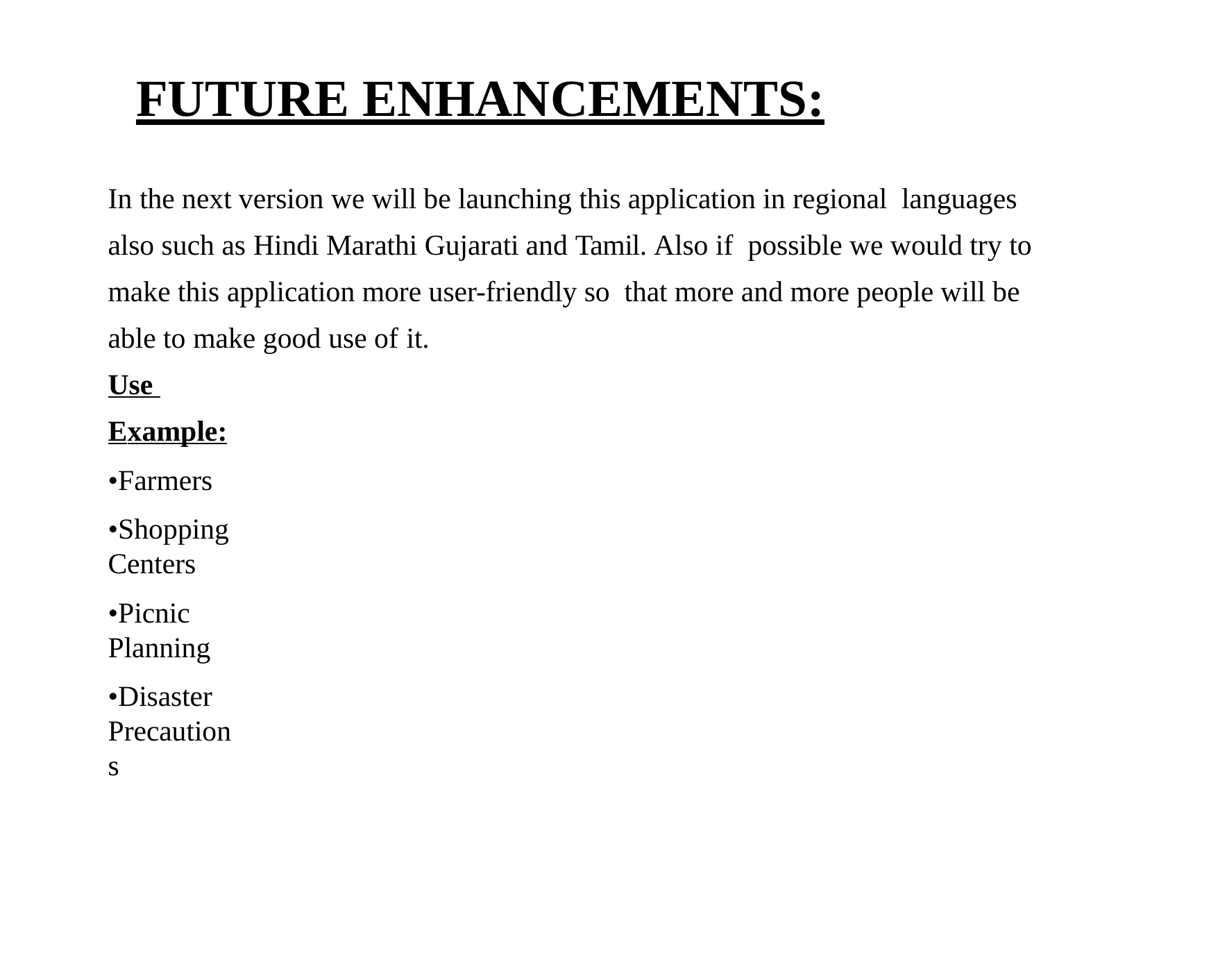

# FUTURE ENHANCEMENTS:
In the next version we will be launching this application in regional  languages also such as Hindi Marathi Gujarati and Tamil. Also if  possible we would try to make this application more user-friendly so  that more and more people will be able to make good use of it.
Use  Example:
•Farmers
•Shopping Centers
•Picnic Planning
•Disaster Precautions